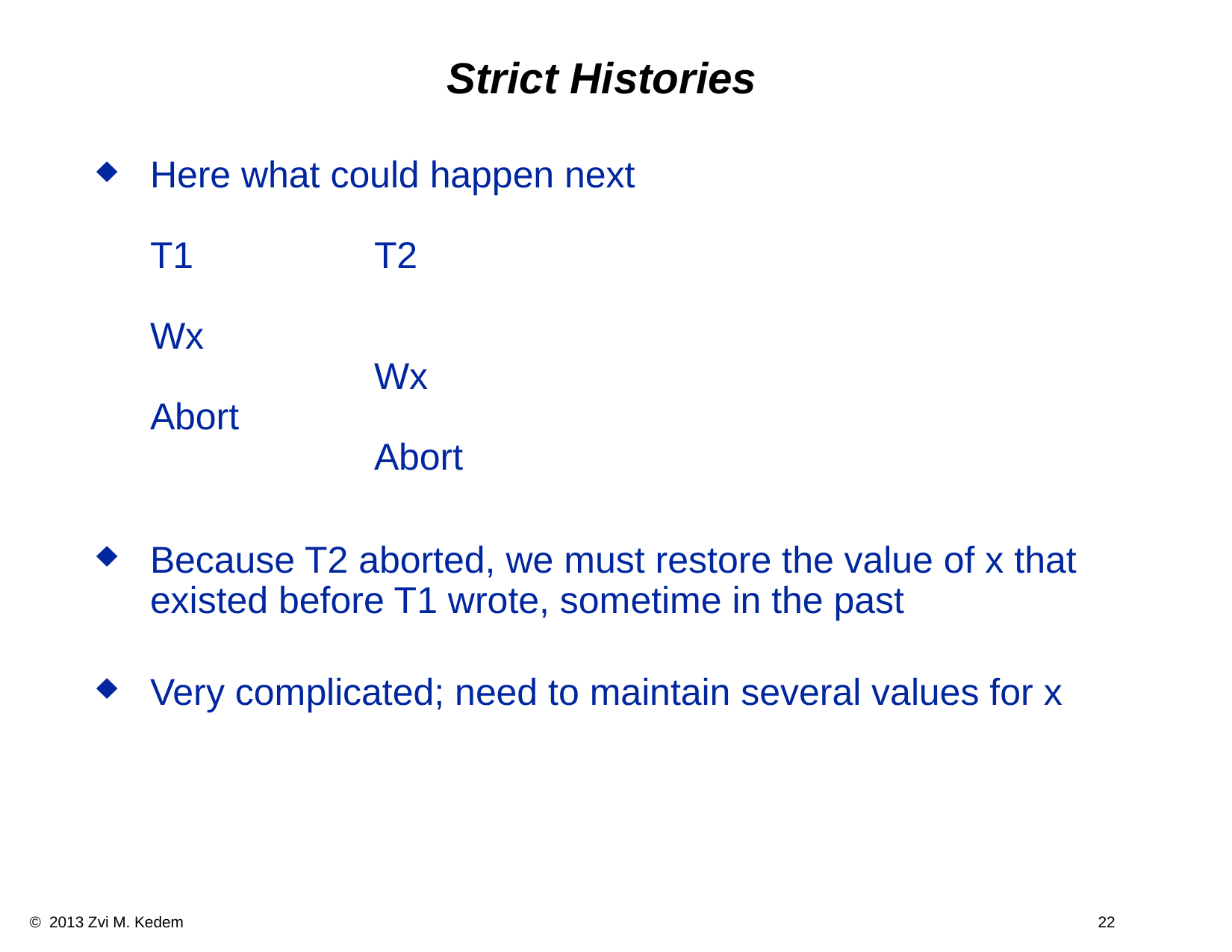

Strict Histories
Here what could happen next
T1		T2
Wx
		Wx
Abort
		Abort

Because T2 aborted, we must restore the value of x that existed before T1 wrote, sometime in the past
Very complicated; need to maintain several values for x